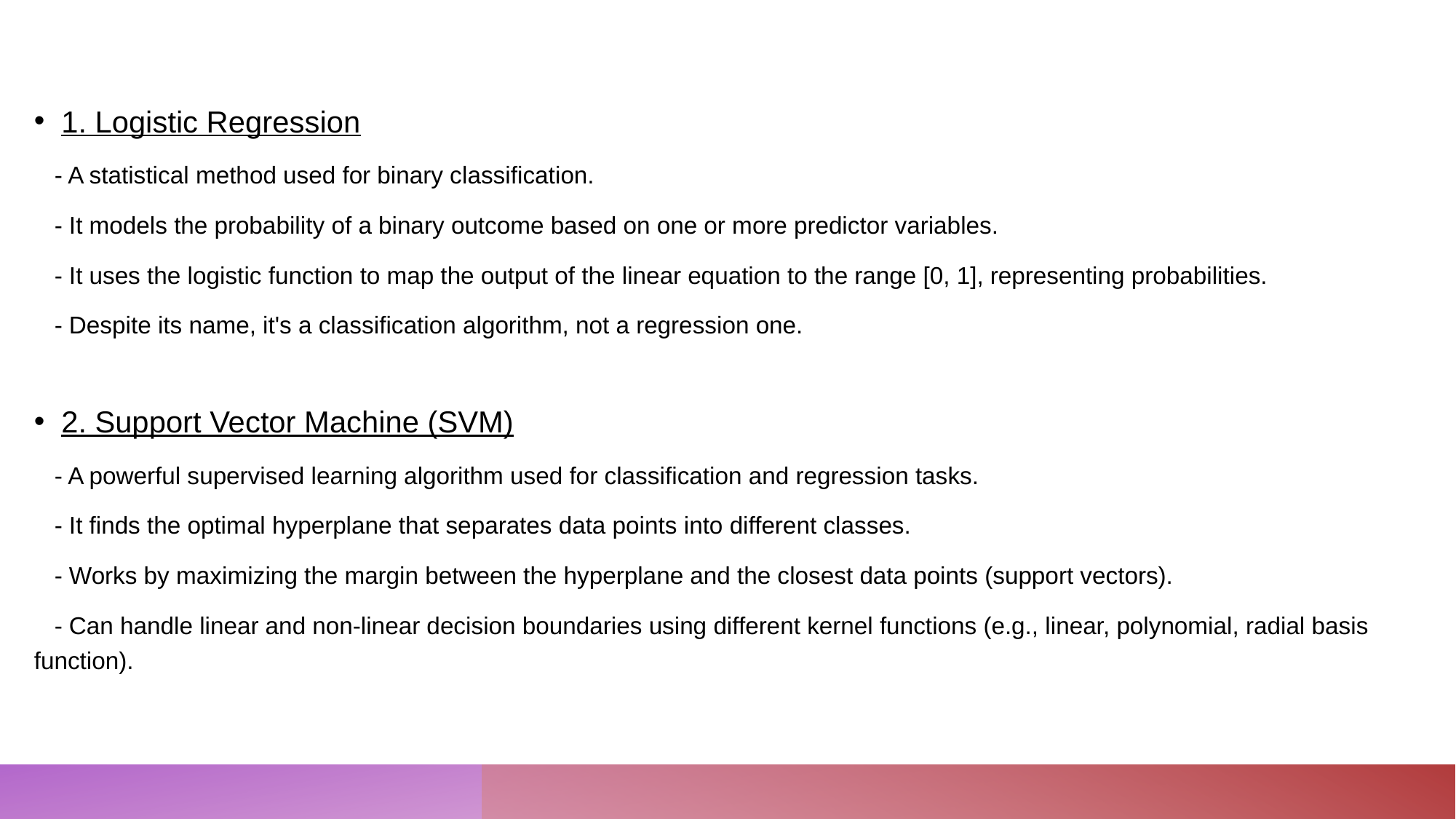

1. Logistic Regression
   - A statistical method used for binary classification.
   - It models the probability of a binary outcome based on one or more predictor variables.
   - It uses the logistic function to map the output of the linear equation to the range [0, 1], representing probabilities.
   - Despite its name, it's a classification algorithm, not a regression one.

2. Support Vector Machine (SVM)
   - A powerful supervised learning algorithm used for classification and regression tasks.
   - It finds the optimal hyperplane that separates data points into different classes.
   - Works by maximizing the margin between the hyperplane and the closest data points (support vectors).
   - Can handle linear and non-linear decision boundaries using different kernel functions (e.g., linear, polynomial, radial basis       function).